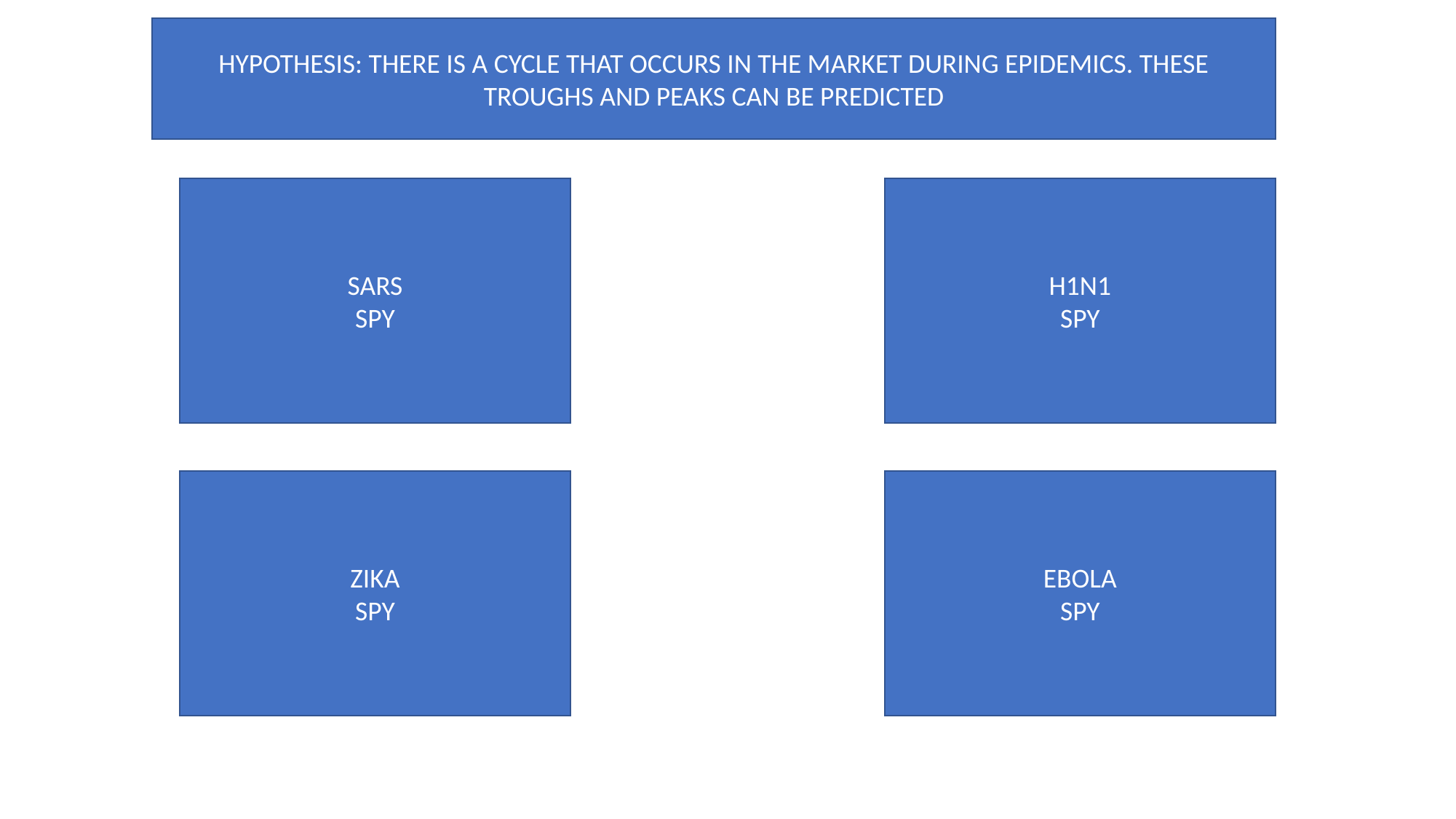

HYPOTHESIS: THERE IS A CYCLE THAT OCCURS IN THE MARKET DURING EPIDEMICS. THESE TROUGHS AND PEAKS CAN BE PREDICTED
H1N1
SPY
SARS
SPY
ZIKA
SPY
EBOLA
SPY